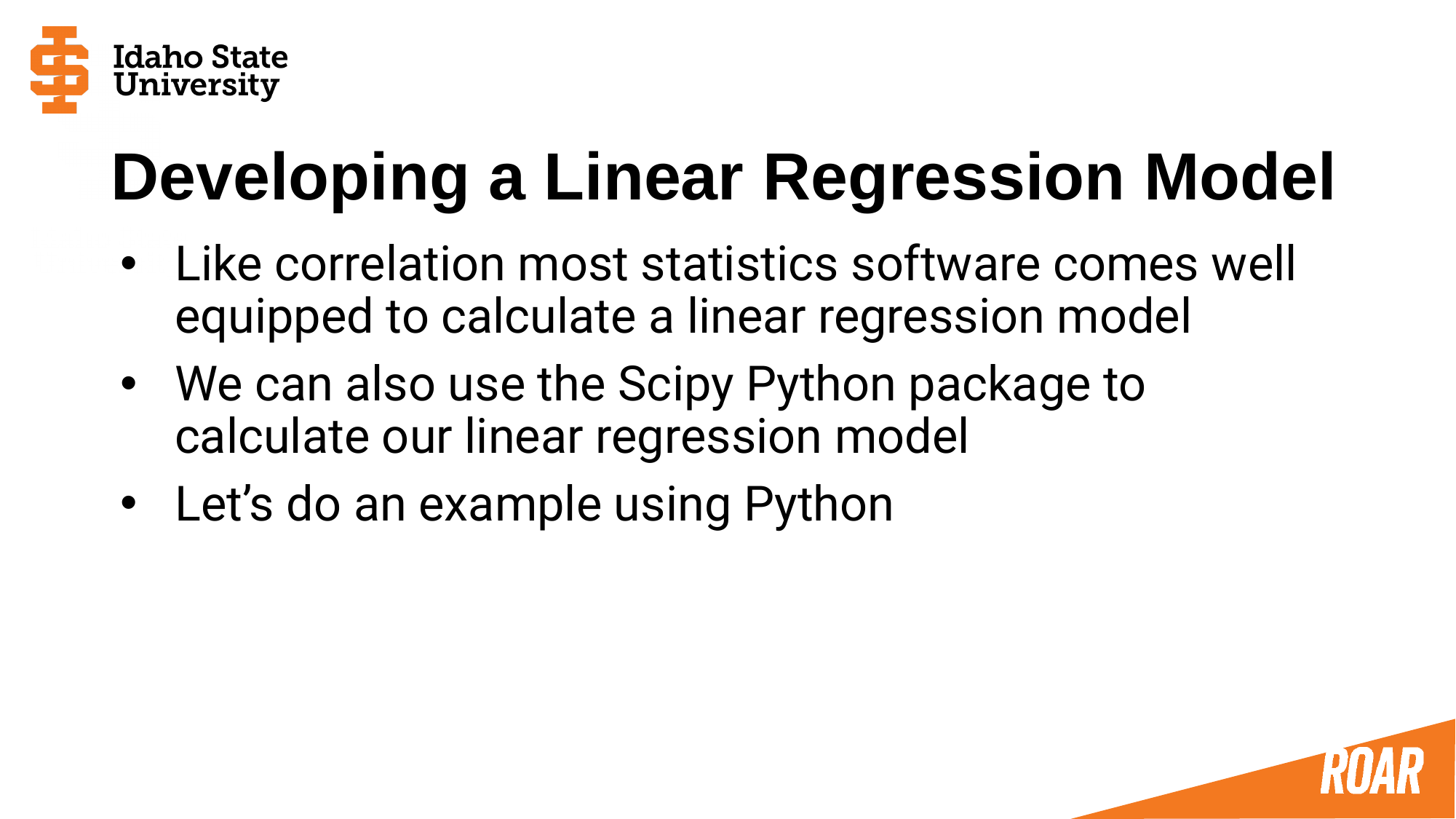

# Developing a Linear Regression Model
Like correlation most statistics software comes well equipped to calculate a linear regression model
We can also use the Scipy Python package to calculate our linear regression model
Let’s do an example using Python